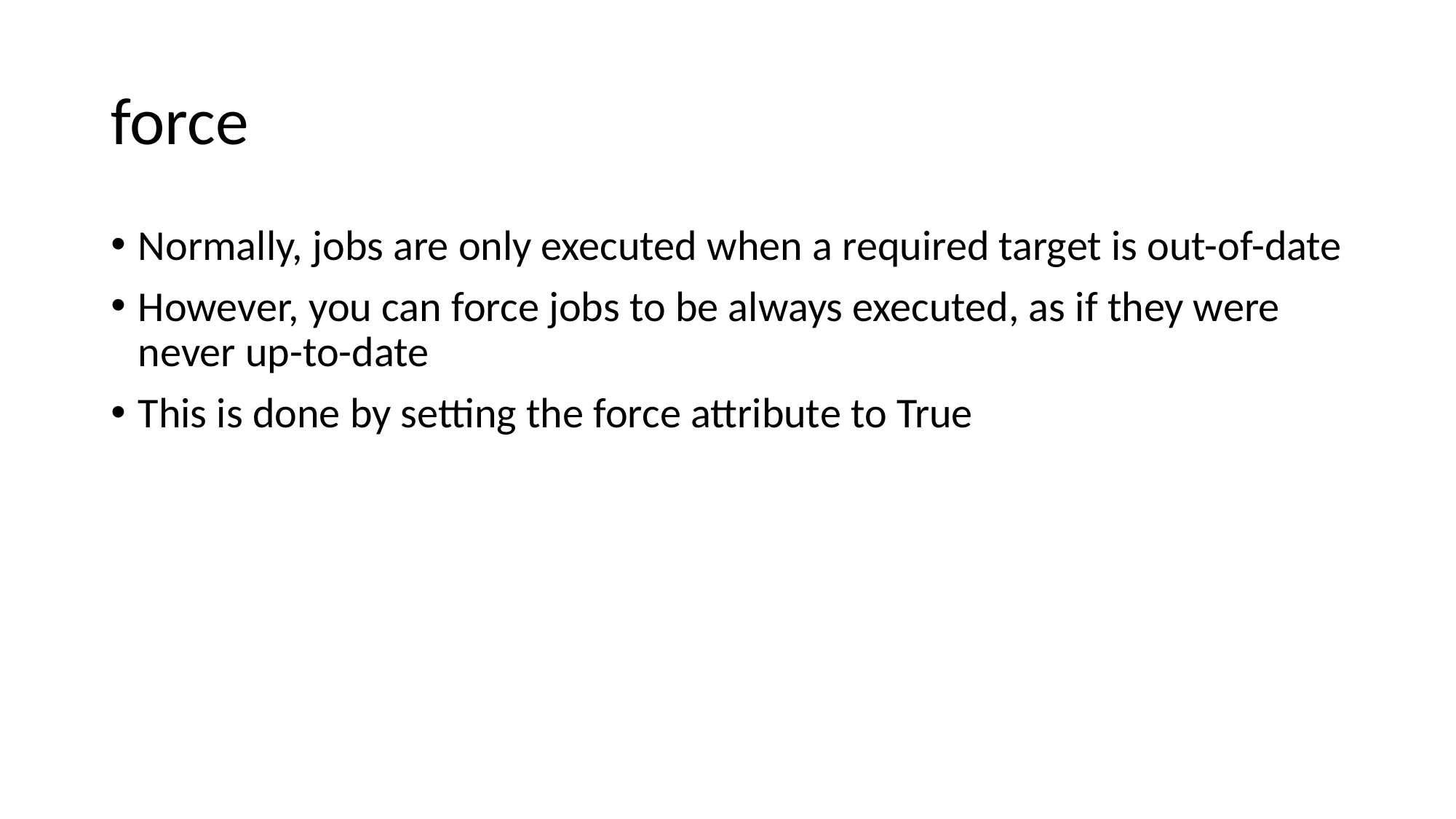

# force
Normally, jobs are only executed when a required target is out-of-date
However, you can force jobs to be always executed, as if they were never up-to-date
This is done by setting the force attribute to True